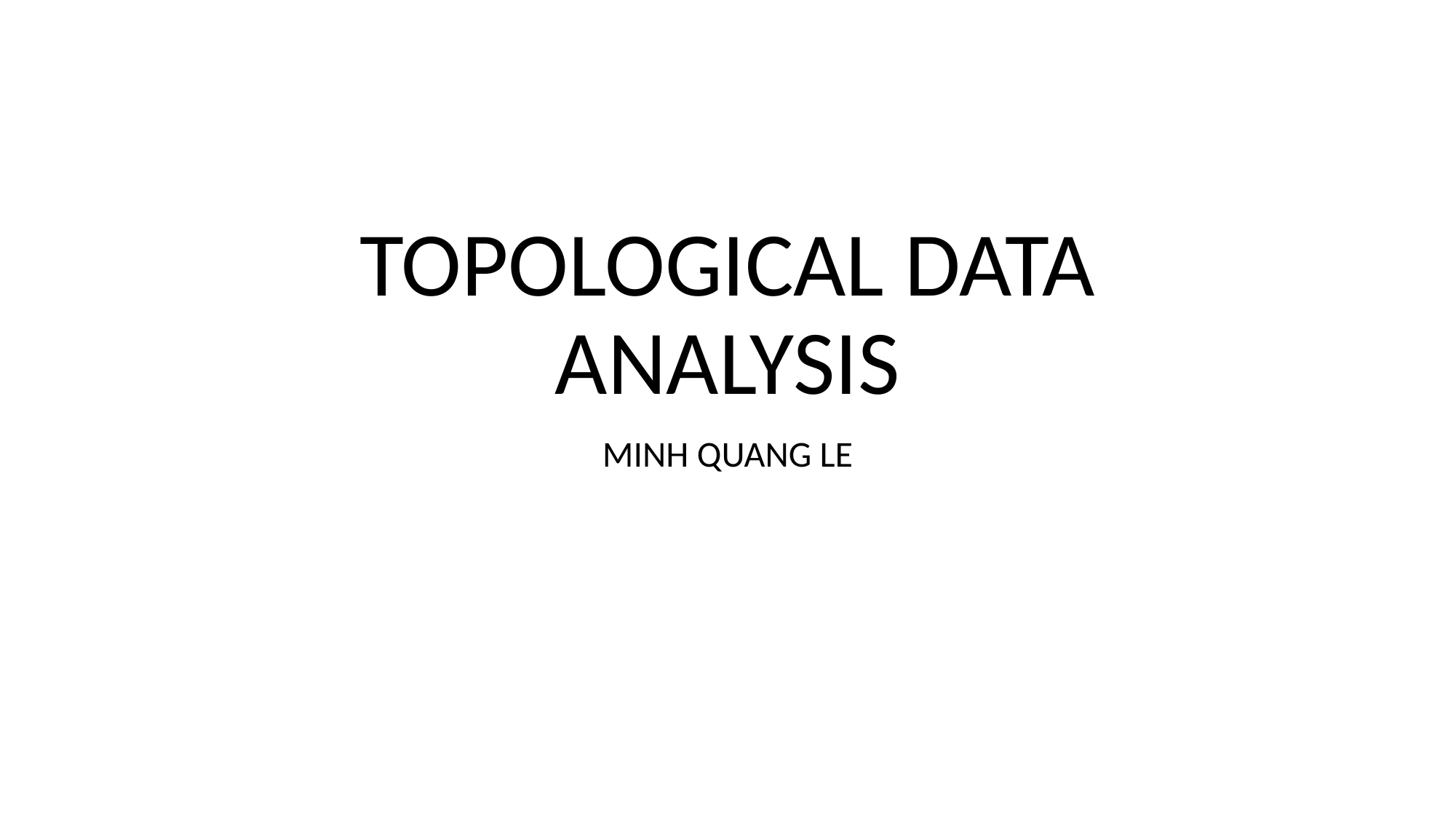

# TOPOLOGICAL DATA ANALYSIS
MINH QUANG LE